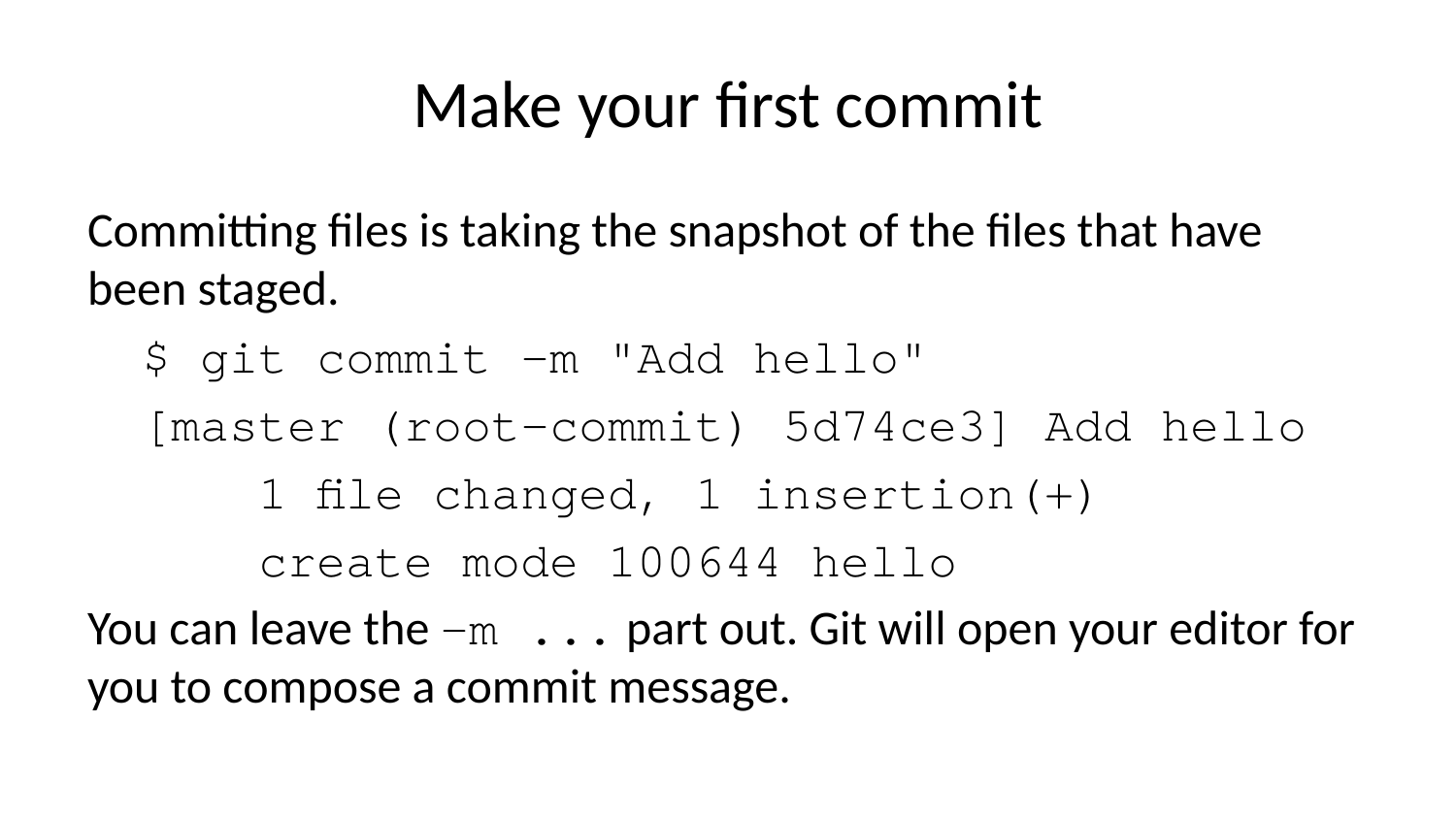

# Make your first commit
Committing files is taking the snapshot of the files that have been staged.
$ git commit -m "Add hello"
[master (root-commit) 5d74ce3] Add hello
    1 file changed, 1 insertion(+)
    create mode 100644 hello
You can leave the -m ... part out. Git will open your editor for you to compose a commit message.